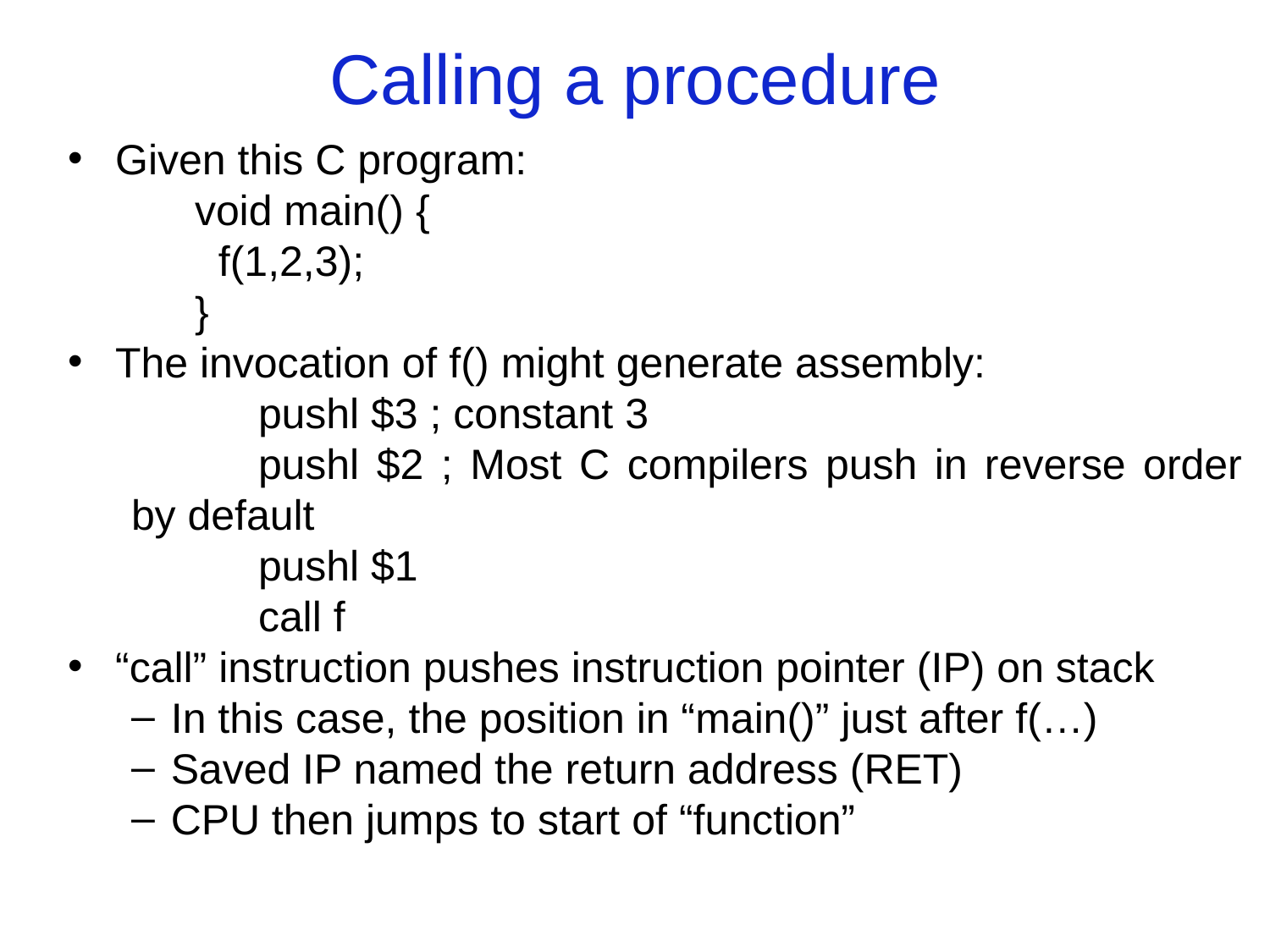

# Calling a procedure
Given this C program:
	void main() {
	  f(1,2,3);
	}
The invocation of f() might generate assembly:
	pushl $3 ; constant 3
	pushl $2 ; Most C compilers push in reverse order by default
	pushl $1
	call f
“call” instruction pushes instruction pointer (IP) on stack
In this case, the position in “main()” just after f(…)
Saved IP named the return address (RET)
CPU then jumps to start of “function”